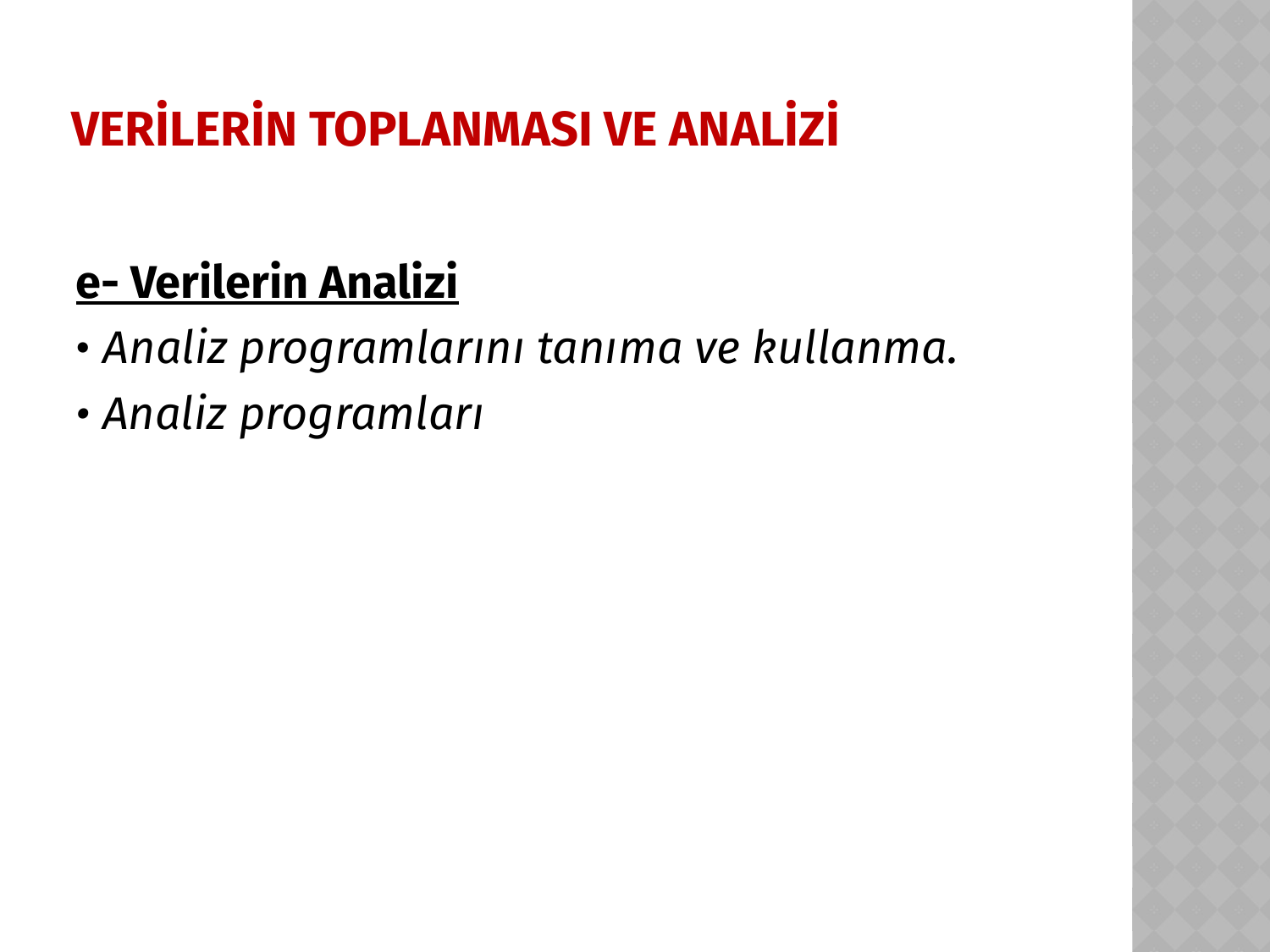

# Verilerin Toplanması ve Analizi
e- Verilerin Analizi
• Analiz programlarını tanıma ve kullanma.
• Analiz programları